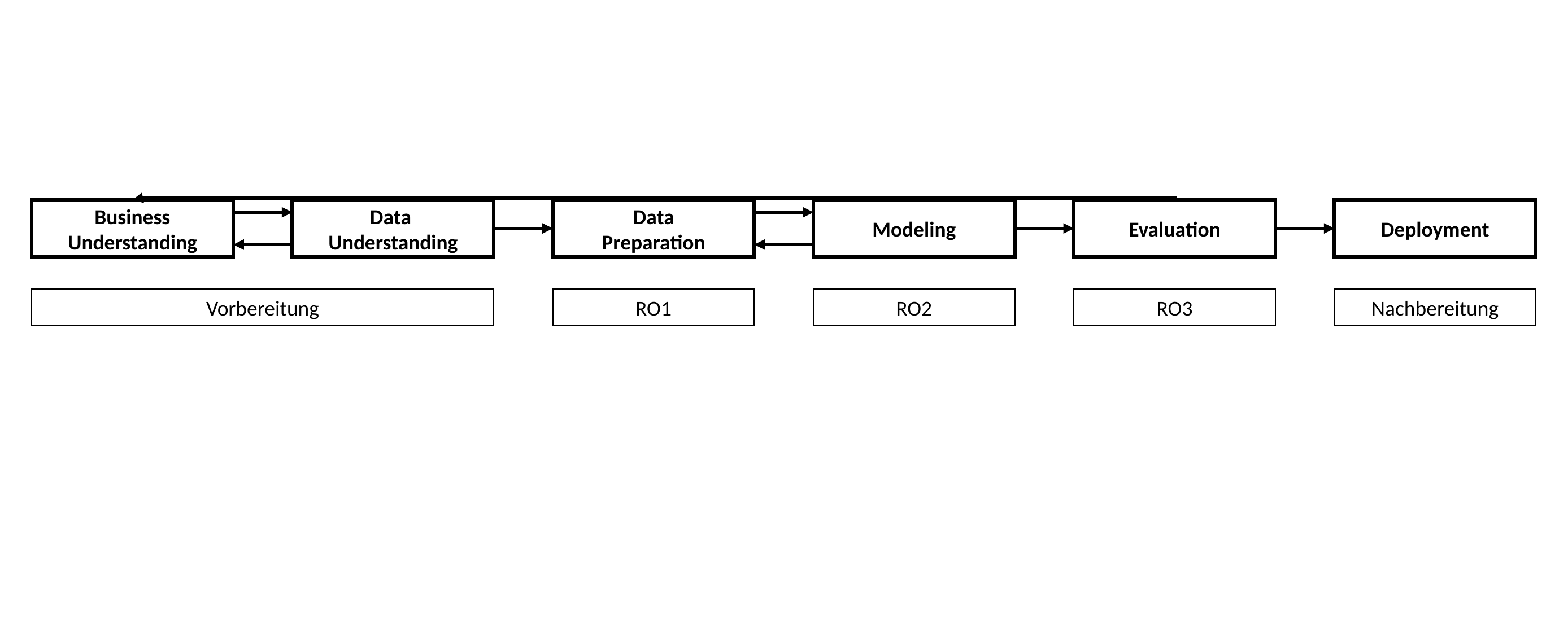

Business Understanding
Data
Preparation
Evaluation
Data
Understanding
Modeling
Deployment
RO3
Nachbereitung
Vorbereitung
RO1
RO2